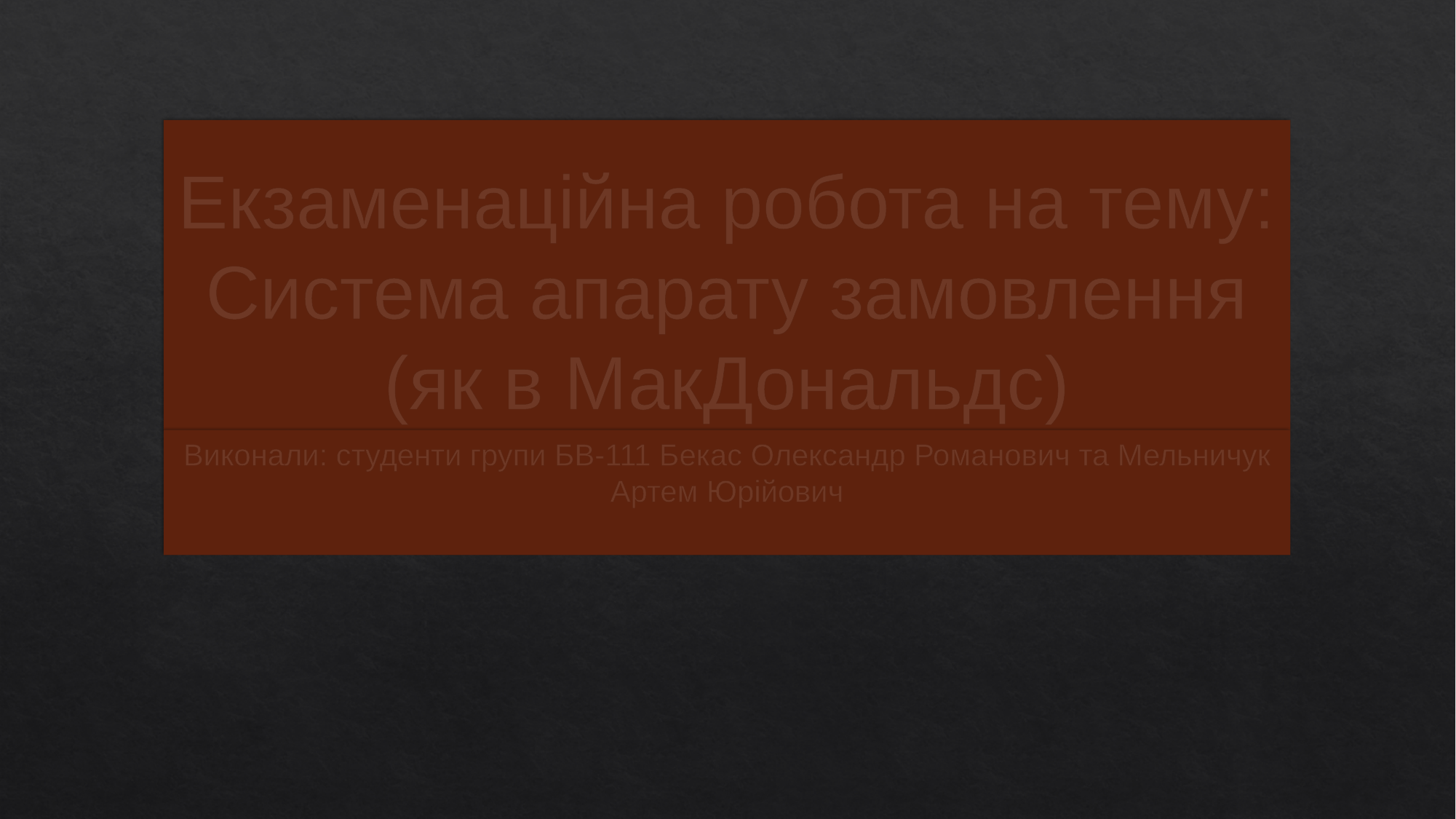

# Екзаменаційна робота на тему: Система апарату замовлення (як в МакДональдс)
Виконали: студенти групи БВ-111 Бекас Олександр Романович та Мельничук Артем Юрійович